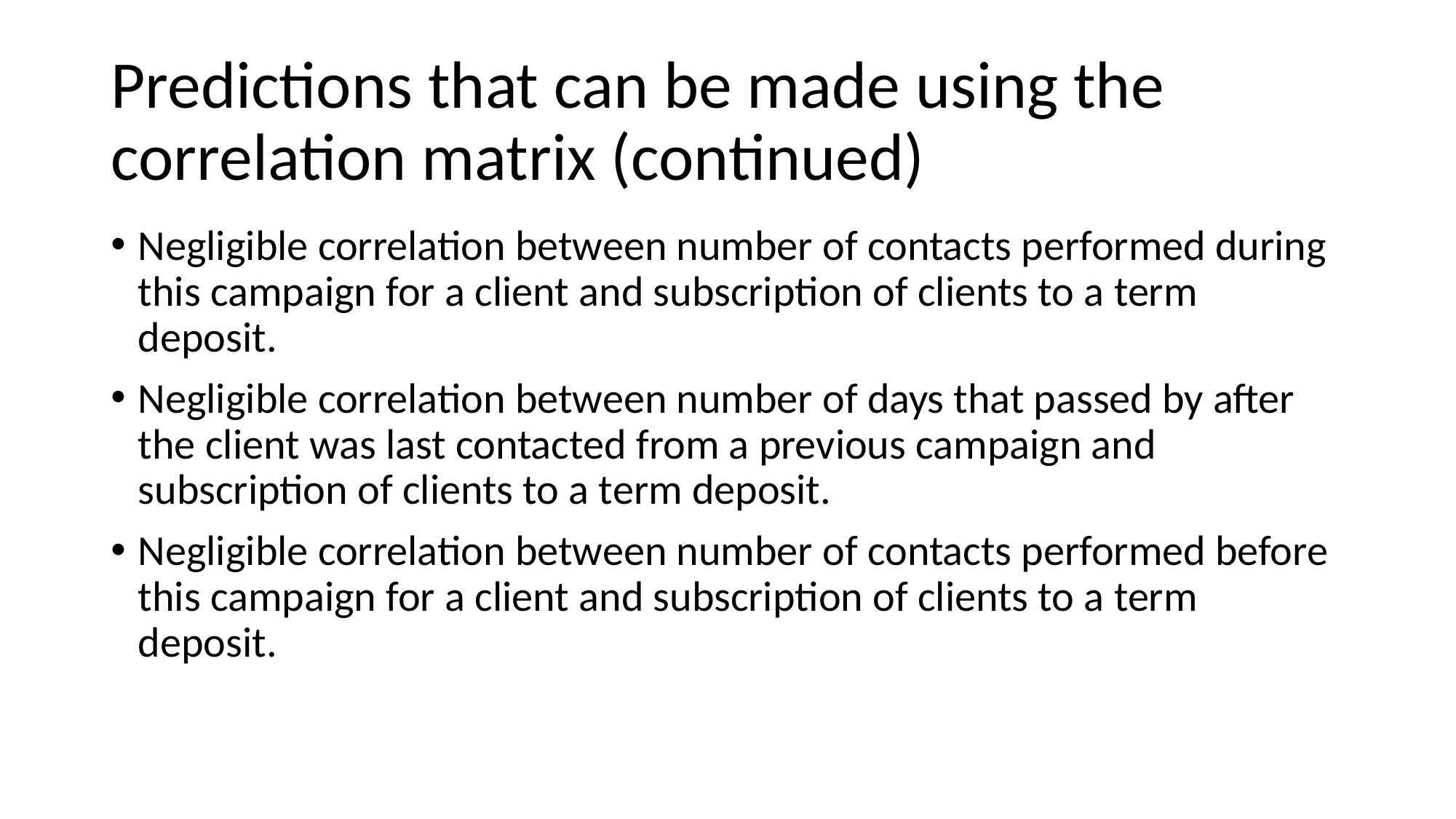

# Predictions that can be made using the correlation matrix (continued)
Negligible correlation between number of contacts performed during this campaign for a client and subscription of clients to a term deposit.
Negligible correlation between number of days that passed by after the client was last contacted from a previous campaign and subscription of clients to a term deposit.
Negligible correlation between number of contacts performed before this campaign for a client and subscription of clients to a term deposit.